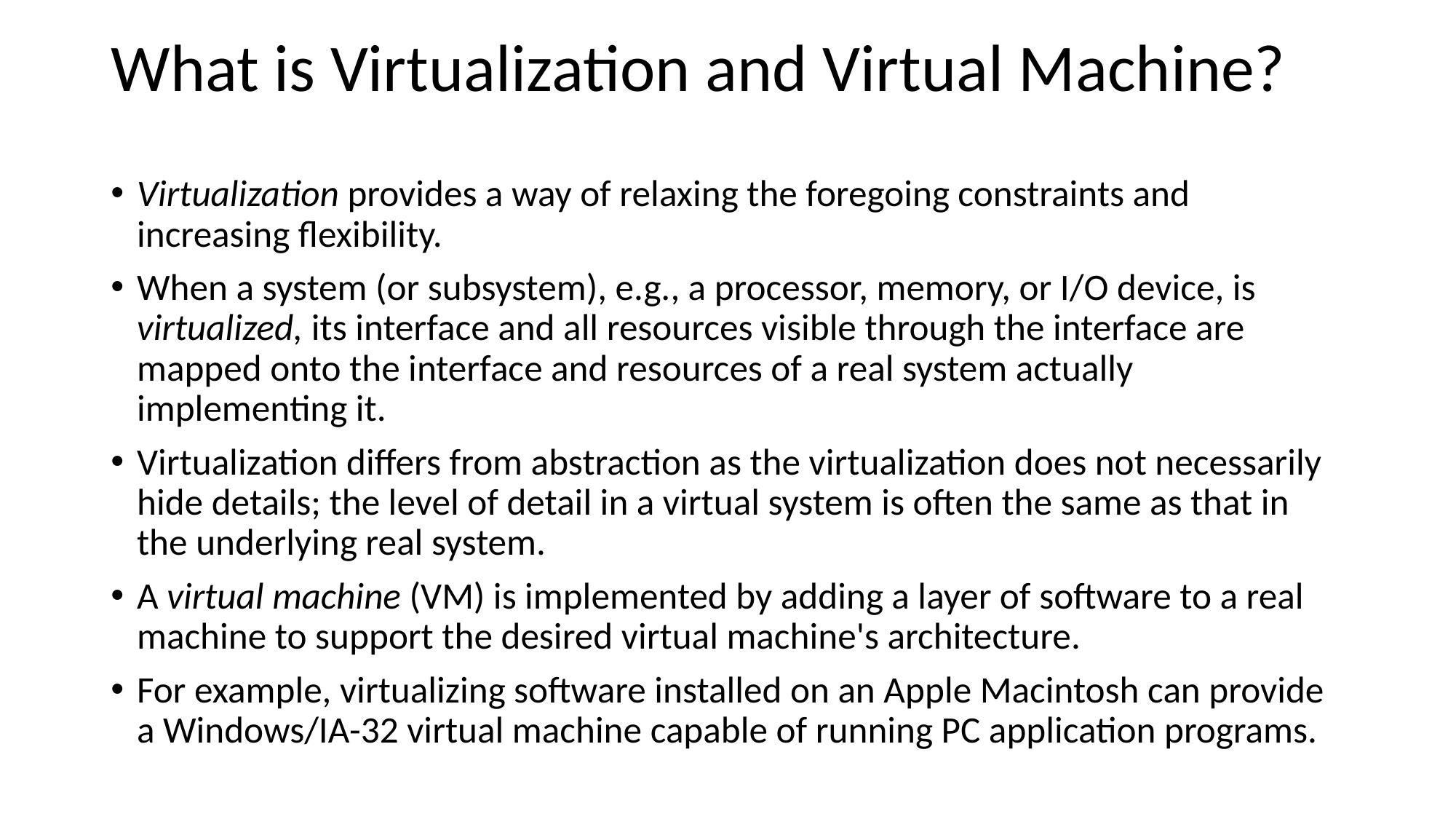

# What is Virtualization and Virtual Machine?
Virtualization provides a way of relaxing the foregoing constraints and increasing flexibility.
When a system (or subsystem), e.g., a processor, memory, or I/O device, is virtualized, its interface and all resources visible through the interface are mapped onto the interface and resources of a real system actually implementing it.
Virtualization differs from abstraction as the virtualization does not necessarily hide details; the level of detail in a virtual system is often the same as that in the underlying real system.
A virtual machine (VM) is implemented by adding a layer of software to a real machine to support the desired virtual machine's architecture.
For example, virtualizing software installed on an Apple Macintosh can provide a Windows/IA-32 virtual machine capable of running PC application programs.